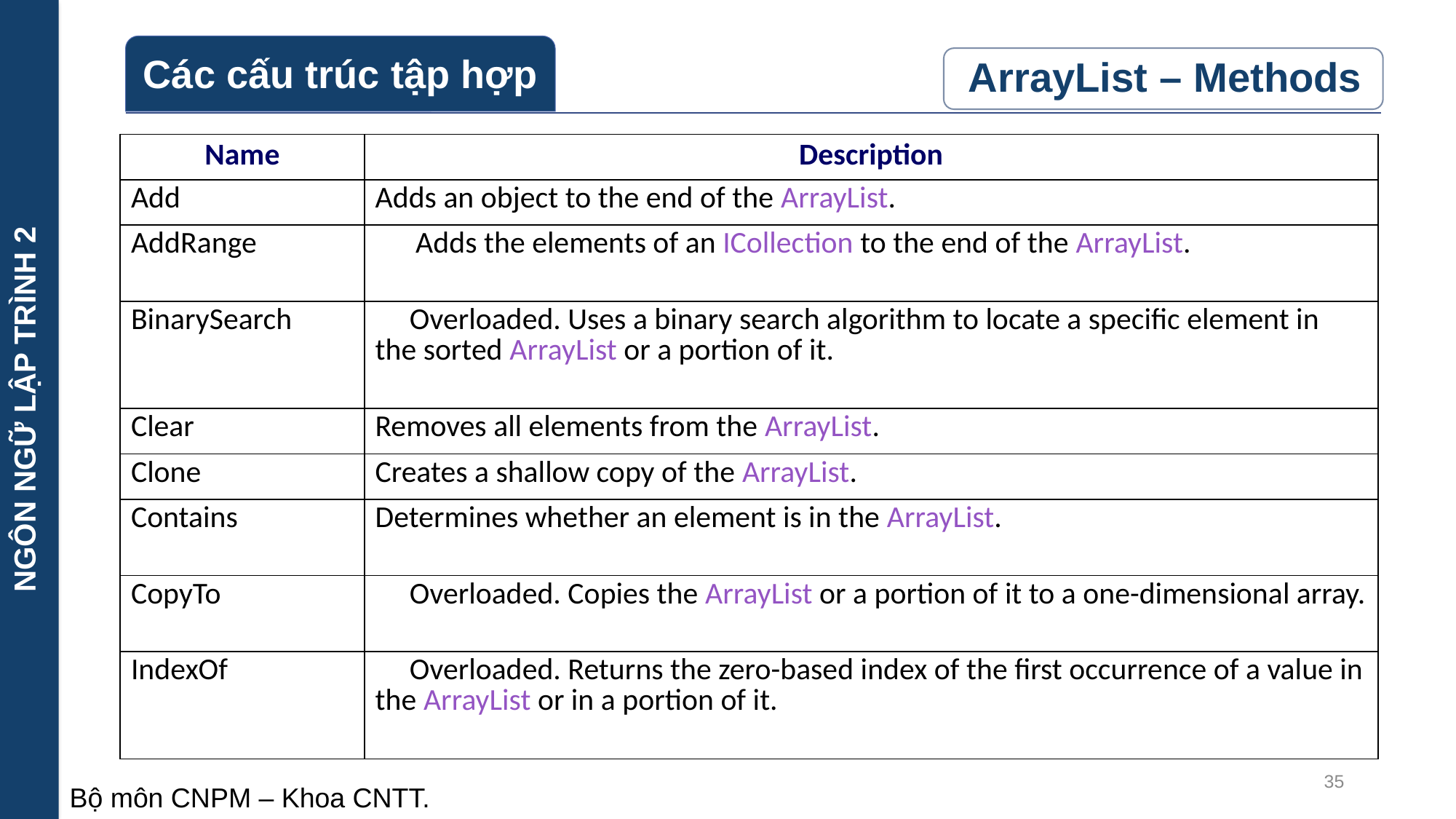

NGÔN NGỮ LẬP TRÌNH 2
Các cấu trúc tập hợp
ArrayList – Methods
| Name | Description |
| --- | --- |
| Add | Adds an object to the end of the ArrayList. |
| AddRange | Adds the elements of an ICollection to the end of the ArrayList. |
| BinarySearch | Overloaded. Uses a binary search algorithm to locate a specific element in the sorted ArrayList or a portion of it. |
| Clear | Removes all elements from the ArrayList. |
| Clone | Creates a shallow copy of the ArrayList. |
| Contains | Determines whether an element is in the ArrayList. |
| CopyTo | Overloaded. Copies the ArrayList or a portion of it to a one-dimensional array. |
| IndexOf | Overloaded. Returns the zero-based index of the first occurrence of a value in the ArrayList or in a portion of it. |
35
Bộ môn CNPM – Khoa CNTT.